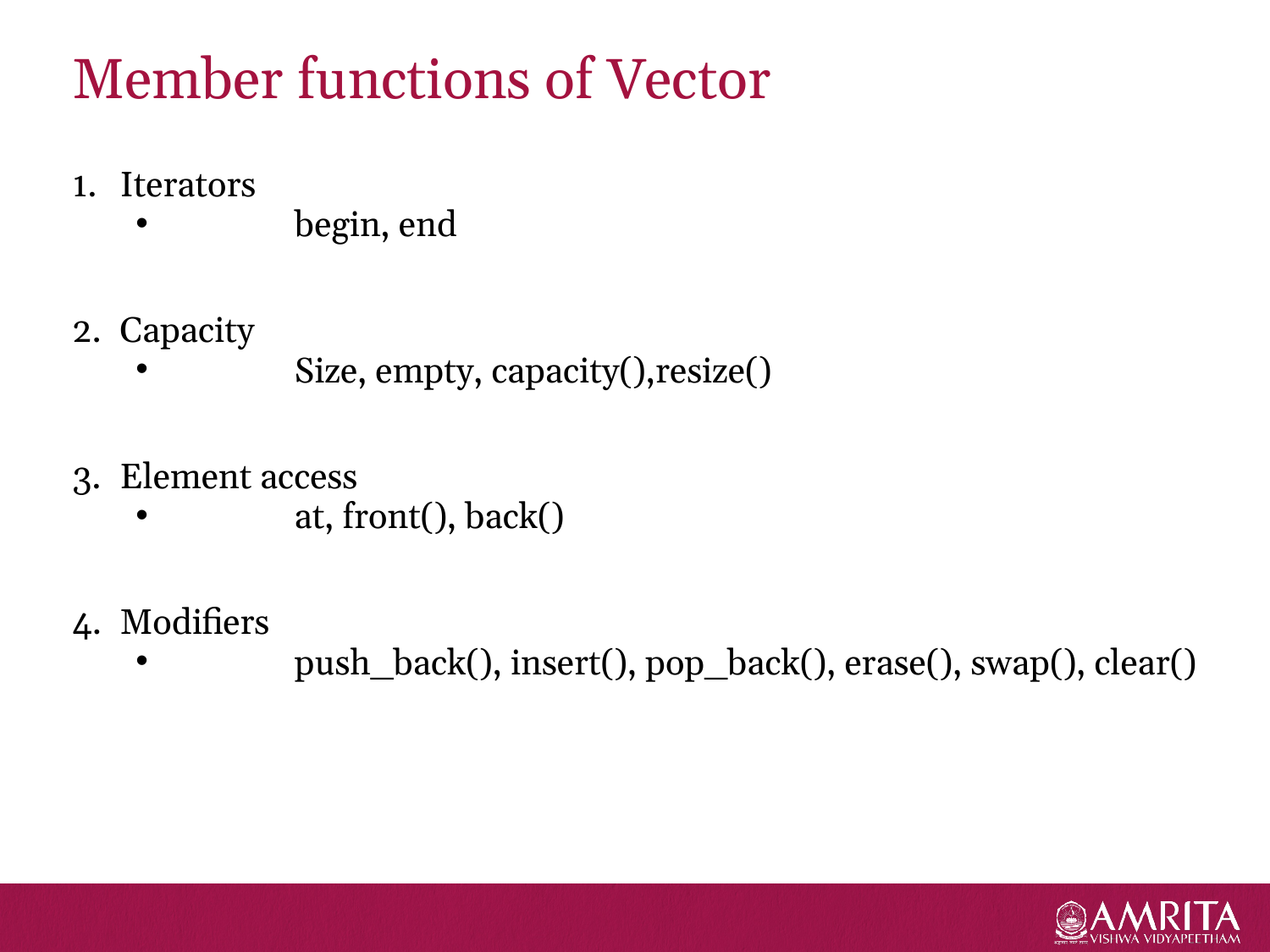

# Member functions of Vector
Iterators
	begin, end

Capacity
	Size, empty, capacity(),resize()

Element access
	at, front(), back()

Modifiers
	push_back(), insert(), pop_back(), erase(), swap(), clear()